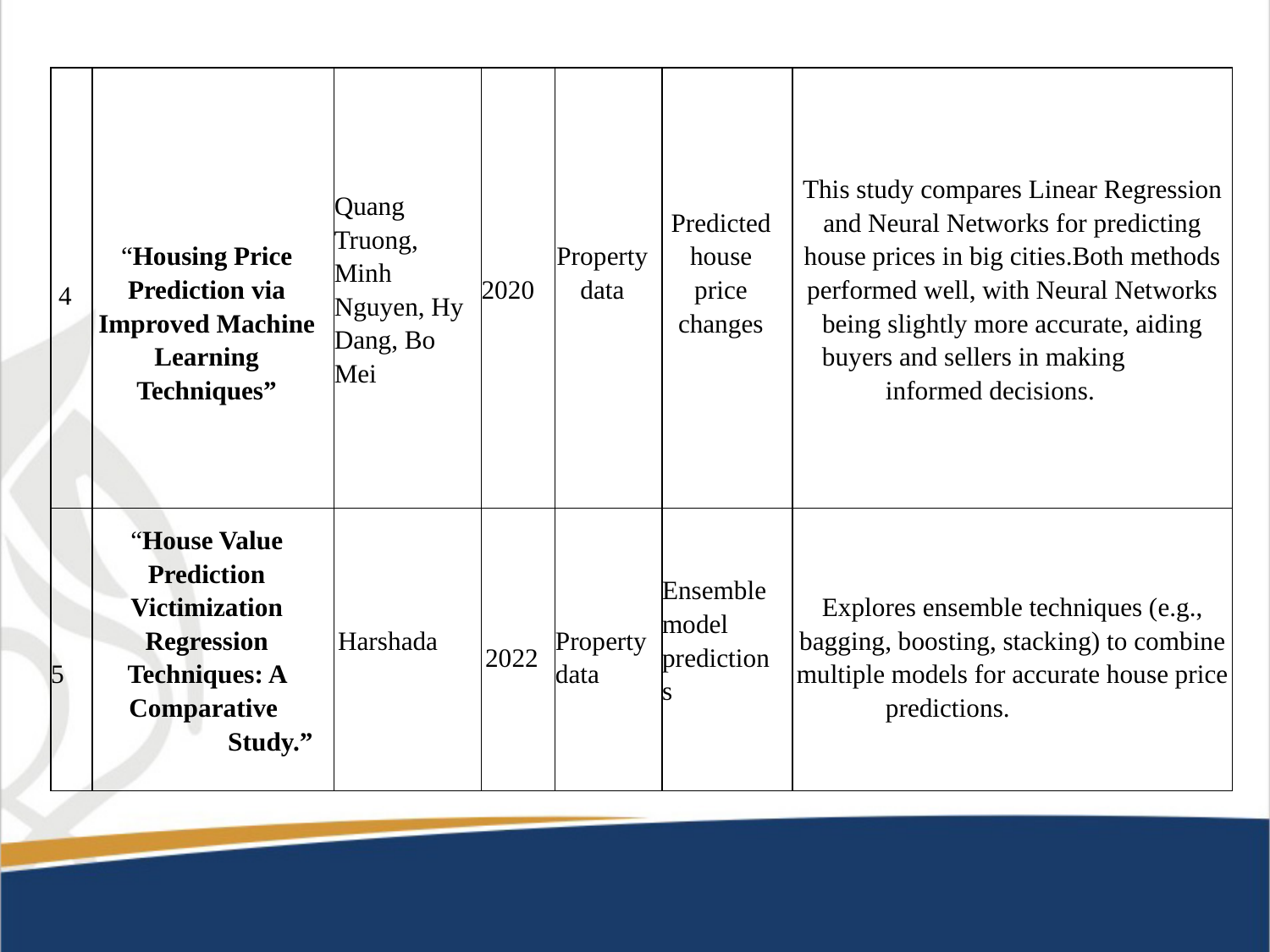

| 4 | “Housing Price Prediction via Improved Machine Learning Techniques” | Quang Truong, Minh Nguyen, Hy Dang, Bo Mei | 2020 | Property data | Predicted house price changes | This study compares Linear Regression and Neural Networks for predicting house prices in big cities.Both methods performed well, with Neural Networks being slightly more accurate, aiding buyers and sellers in making informed decisions. |
| --- | --- | --- | --- | --- | --- | --- |
| 5 | “House Value Prediction Victimization Regression Techniques: A Comparative Study.” | Harshada | 2022 | Property data | Ensemble model predictions | Explores ensemble techniques (e.g., bagging, boosting, stacking) to combine multiple models for accurate house price predictions. |